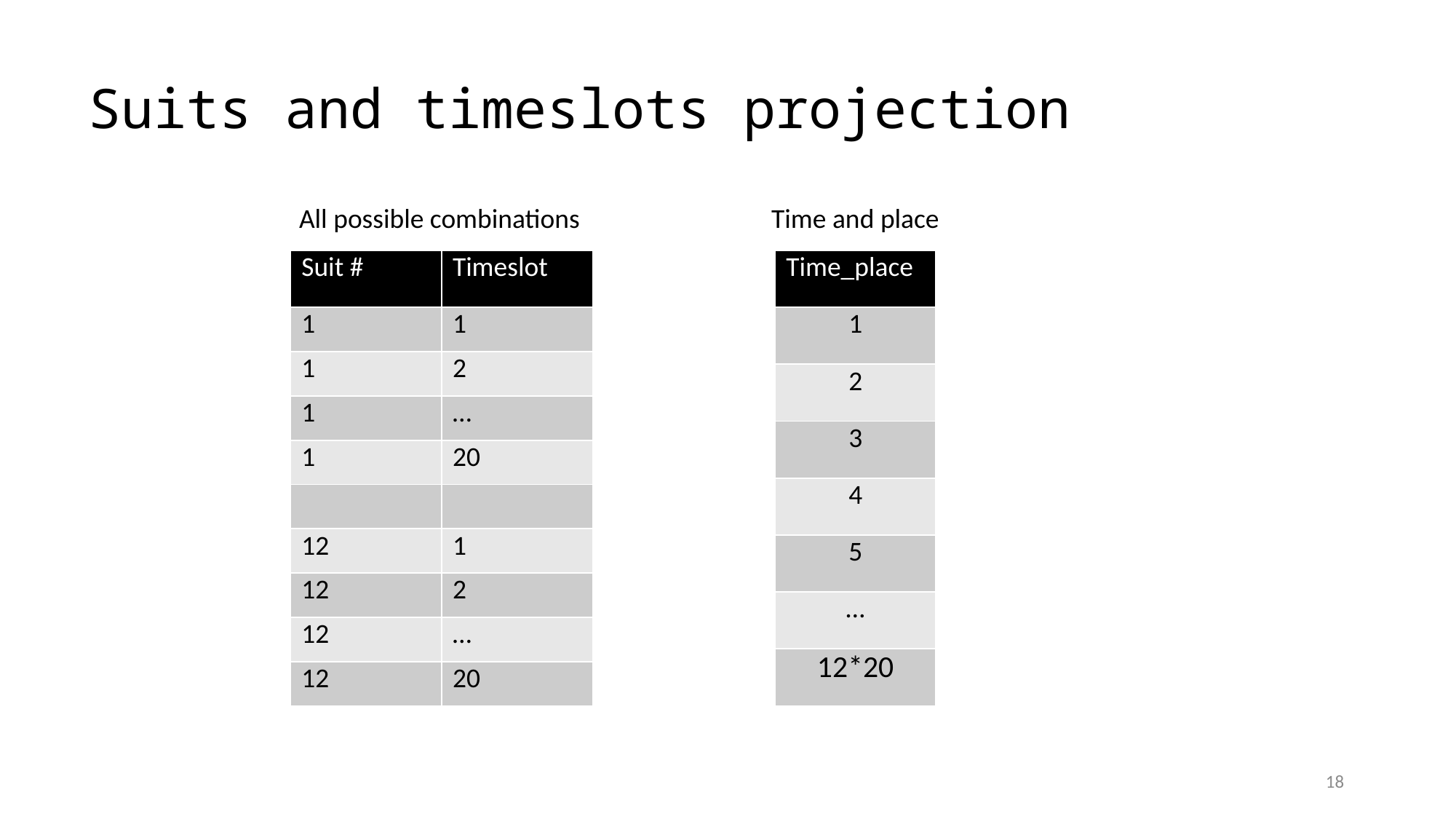

Suits and timeslots projection
All possible combinations
Time and place
| Time\_place |
| --- |
| 1 |
| 2 |
| 3 |
| 4 |
| 5 |
| … |
| 12\*20 |
| Suit # | Timeslot |
| --- | --- |
| 1 | 1 |
| 1 | 2 |
| 1 | … |
| 1 | 20 |
|  |  |
| 12 | 1 |
| 12 | 2 |
| 12 | … |
| 12 | 20 |
18